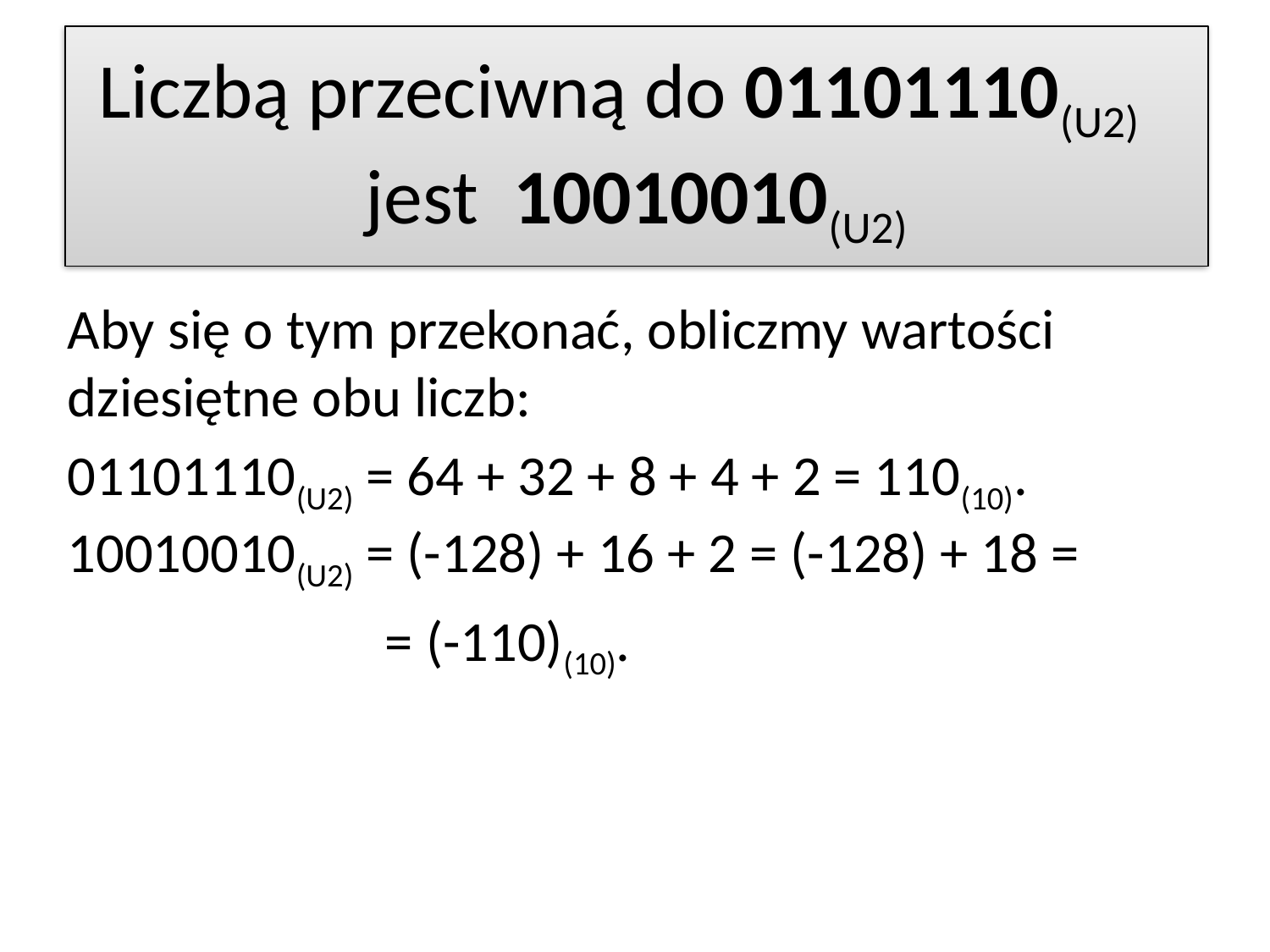

# Liczbą przeciwną do 01101110(U2) jest  10010010(U2)
Aby się o tym przekonać, obliczmy wartości dziesiętne obu liczb:
01101110(U2) = 64 + 32 + 8 + 4 + 2 = 110(10).
10010010(U2) = (-128) + 16 + 2 = (-128) + 18 =
		     = (-110)(10).